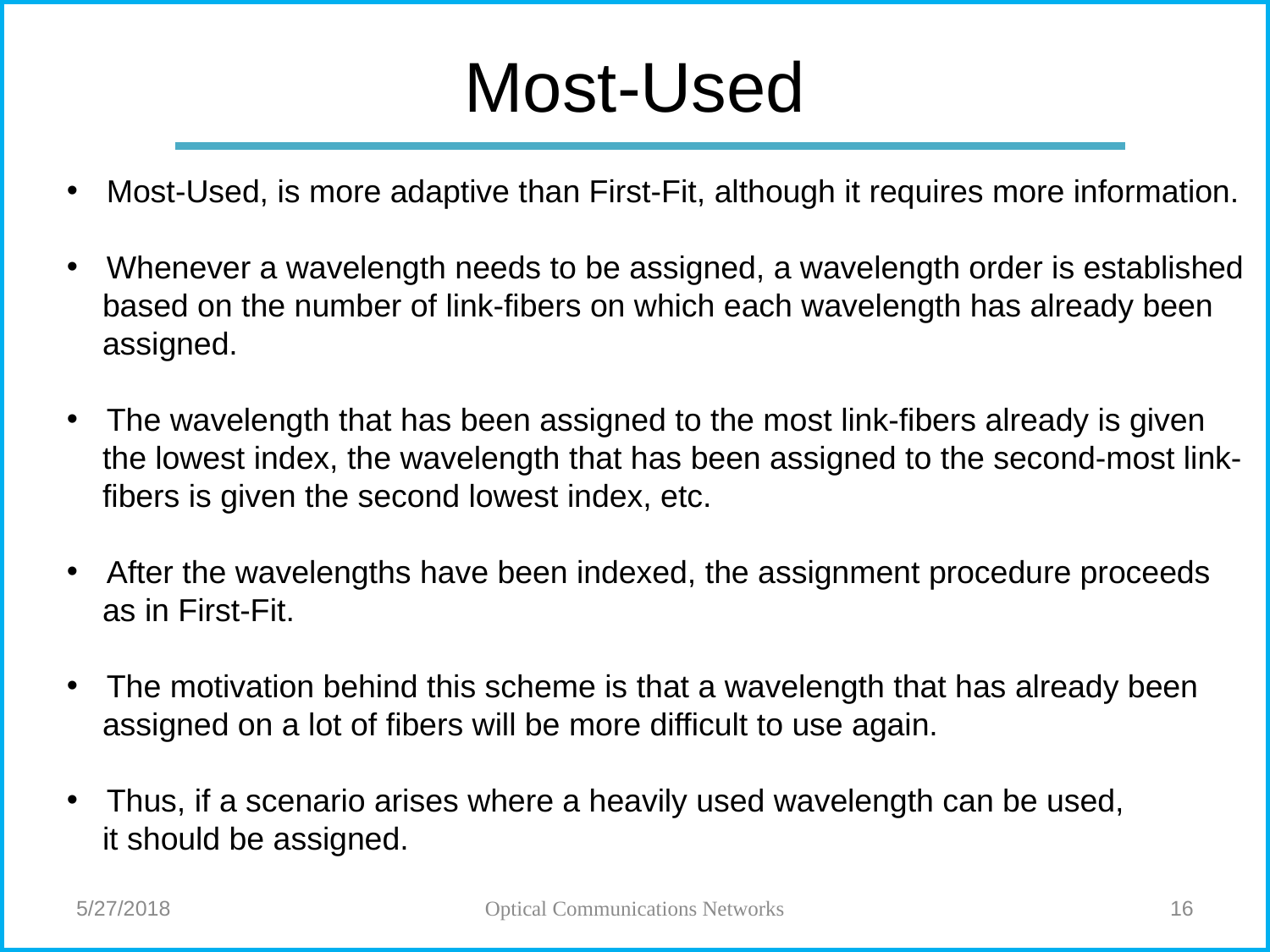

# Most-Used
Most-Used, is more adaptive than First-Fit, although it requires more information.

Whenever a wavelength needs to be assigned, a wavelength order is established
    based on the number of link-fibers on which each wavelength has already been
    assigned.

The wavelength that has been assigned to the most link-fibers already is given
    the lowest index, the wavelength that has been assigned to the second-most link-
    fibers is given the second lowest index, etc.

After the wavelengths have been indexed, the assignment procedure proceeds
    as in First-Fit.

The motivation behind this scheme is that a wavelength that has already been
    assigned on a lot of fibers will be more difficult to use again.

Thus, if a scenario arises where a heavily used wavelength can be used,
    it should be assigned.

5/27/2018
Optical Communications Networks
16